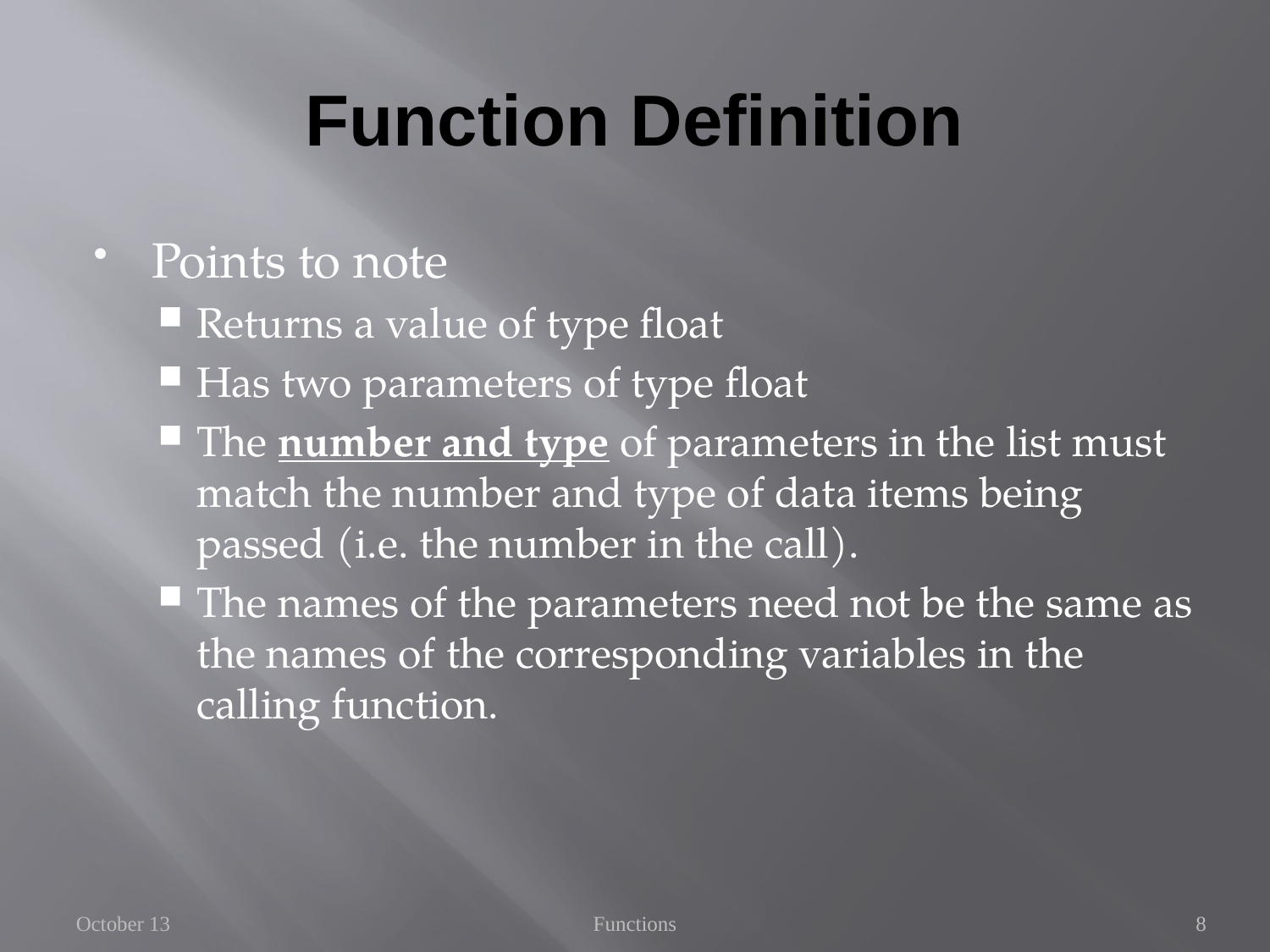

# Function Definition
Points to note
Returns a value of type float
Has two parameters of type float
The number and type of parameters in the list must match the number and type of data items being passed (i.e. the number in the call).
The names of the parameters need not be the same as the names of the corresponding variables in the calling function.
October 13
Functions
8